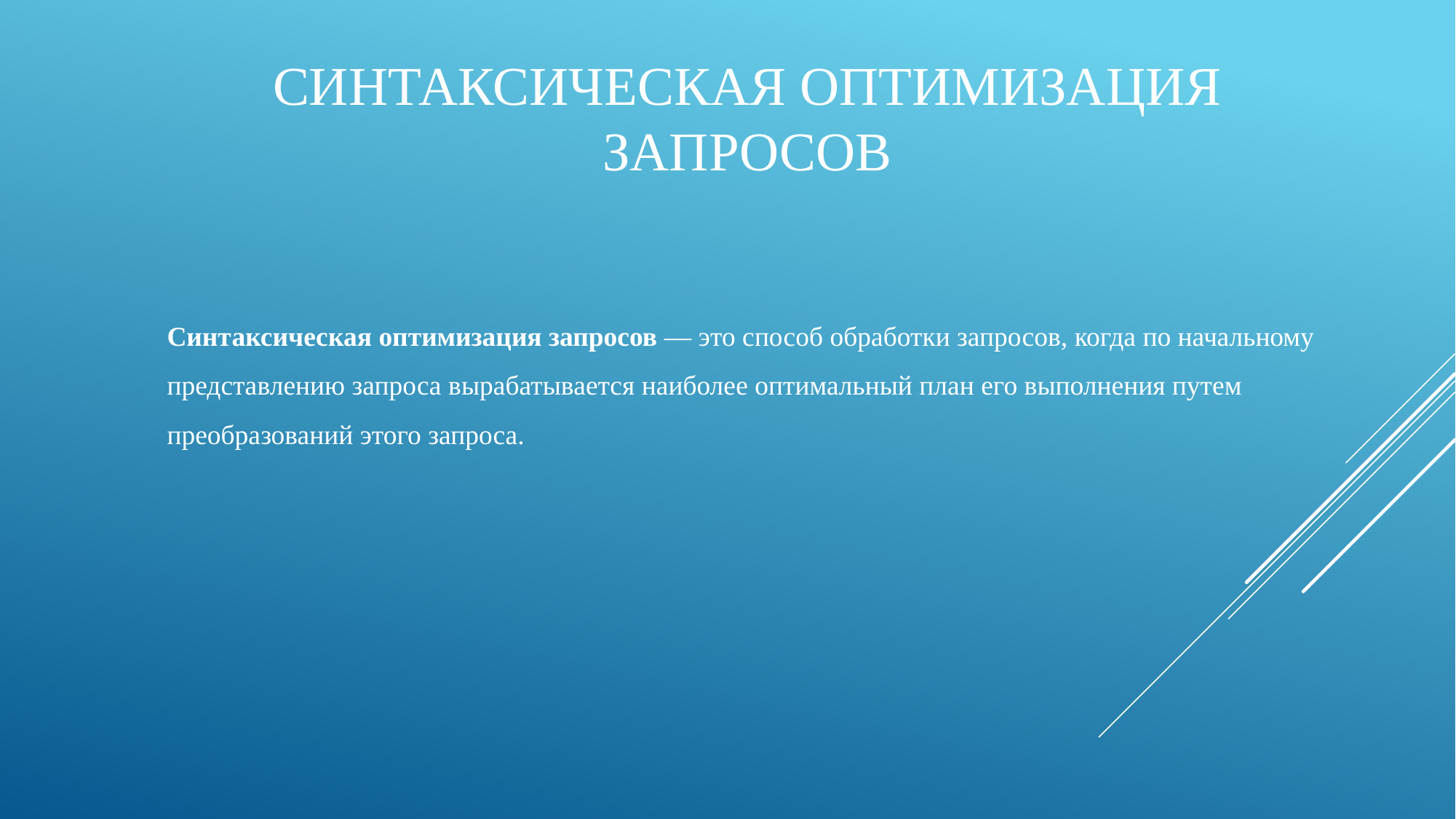

# Синтаксическая оптимизация запросов
Синтаксическая оптимизация запросов — это способ обработки запросов, когда по начальному представлению запроса вырабатывается наиболее оптимальный план его выполнения путем преобразований этого запроса.